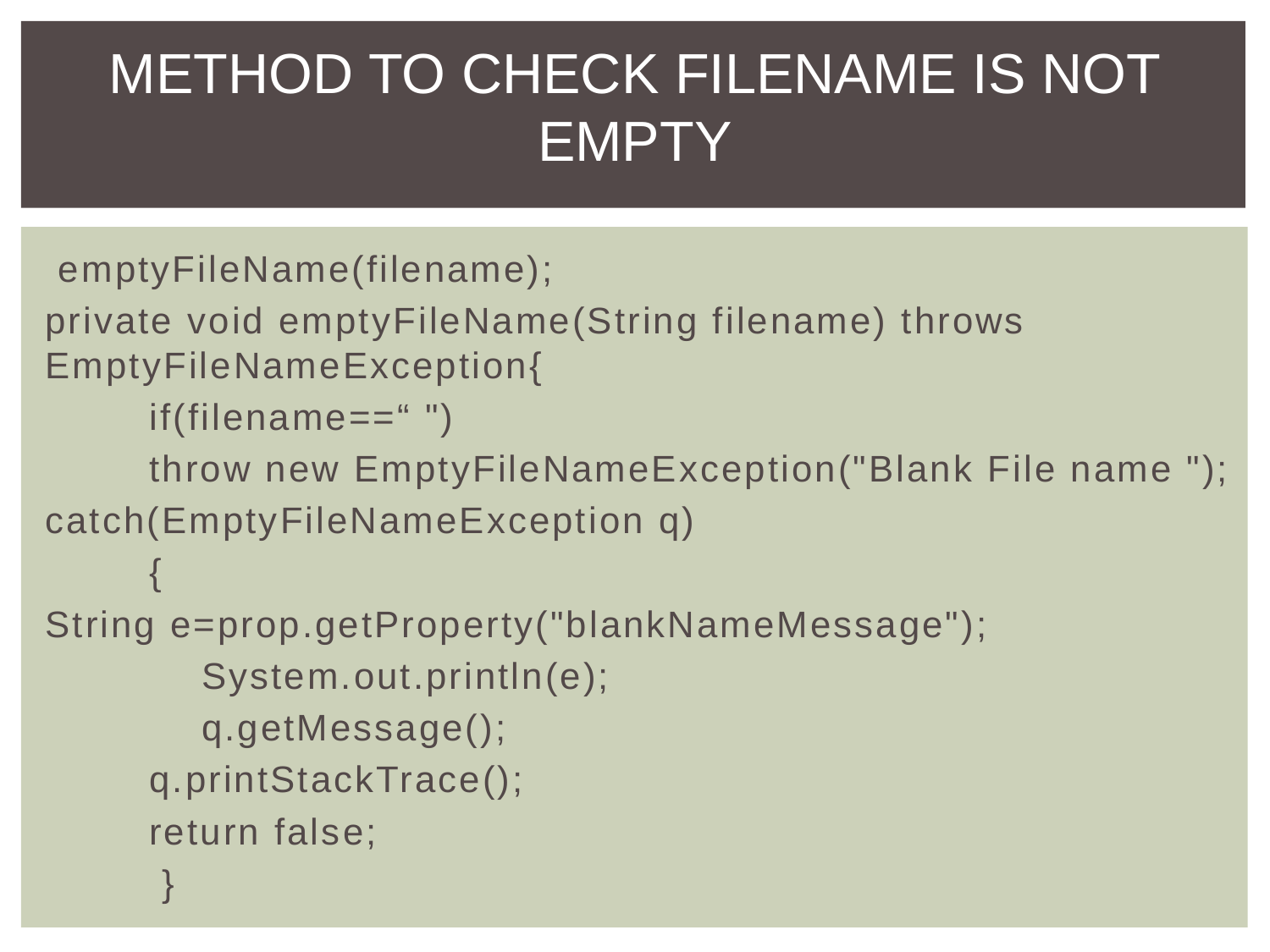

# Method to check filename is not empty
 emptyFileName(filename);
private void emptyFileName(String filename) throws EmptyFileNameException{
        if(filename==“ ")
        throw new EmptyFileNameException("Blank File name ");
catch(EmptyFileNameException q)
        {
String e=prop.getProperty("blankNameMessage");
            System.out.println(e);
            q.getMessage();
        q.printStackTrace();
        return false;
         }